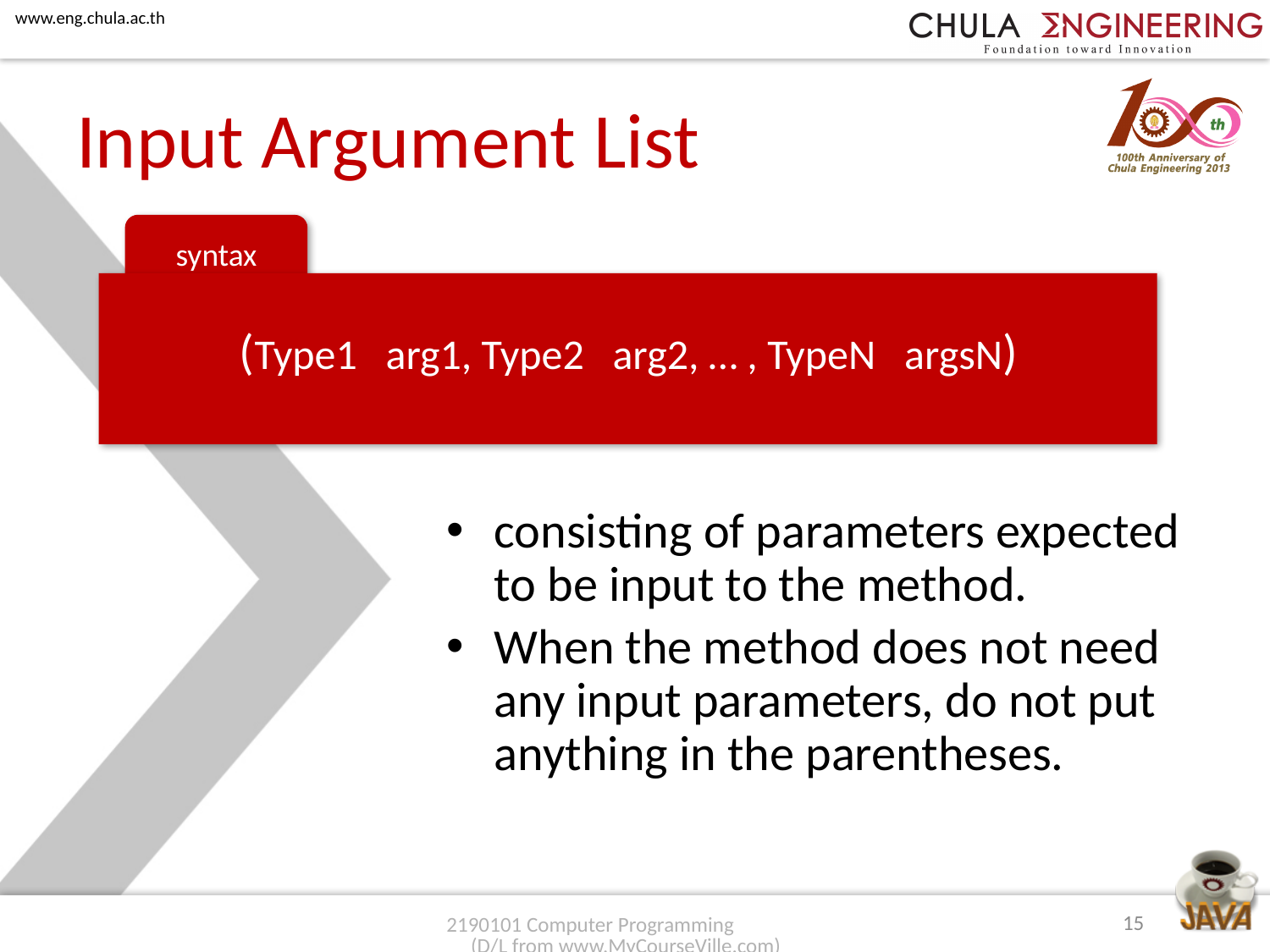

# Input Argument List
syntax

(Type1   arg1, Type2   arg2, … , TypeN   argsN)
consisting of parameters expected to be input to the method.
When the method does not need any input parameters, do not put anything in the parentheses.

15
2190101 Computer Programming                       (D/L from www.MyCourseVille.com)